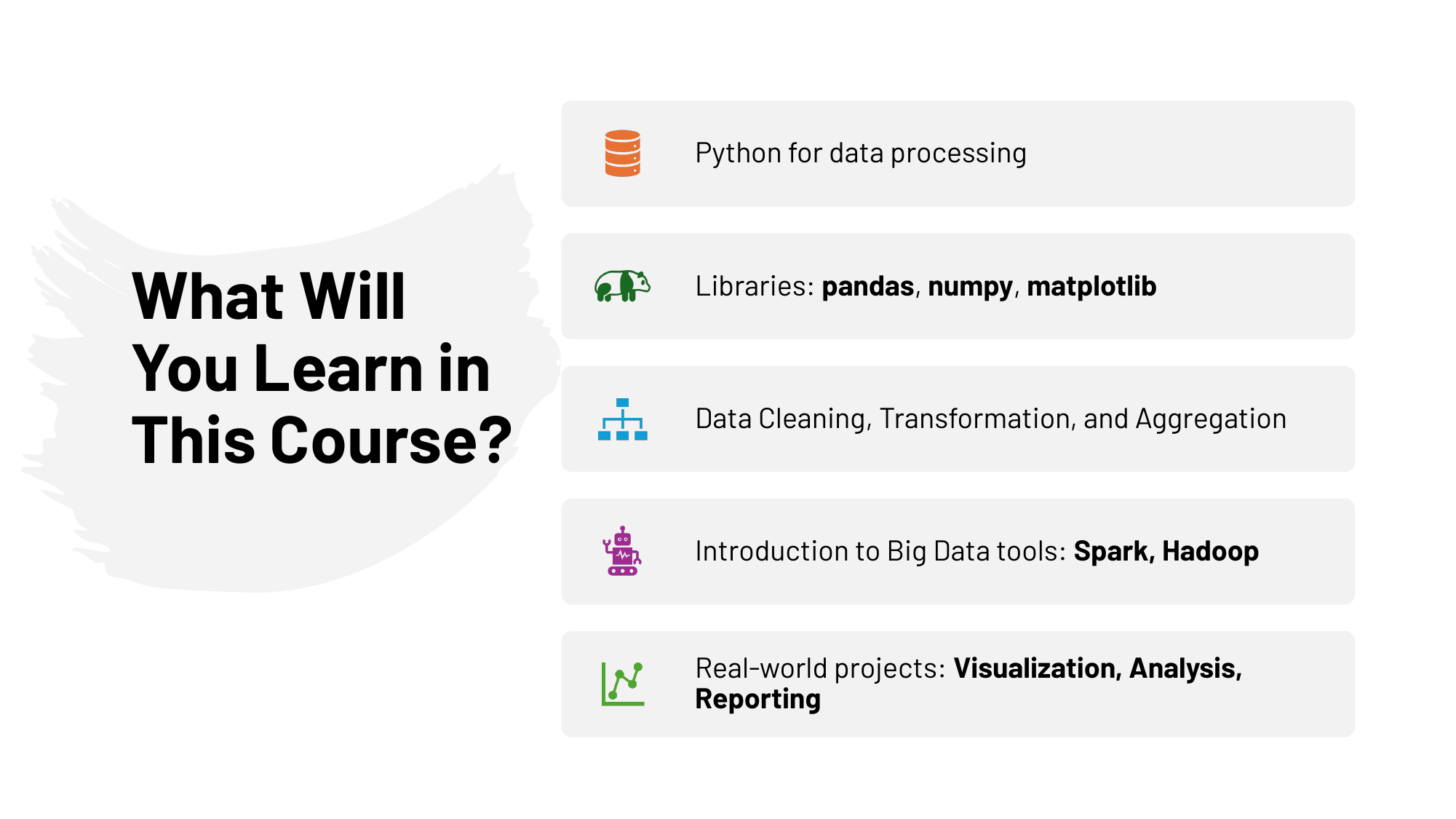

# What Will You Learn in This Course?
Python for data processing
Libraries: pandas, numpy, matplotlib
Data Cleaning, Transformation, and Aggregation
Introduction to Big Data tools: Spark, Hadoop
Real-world projects: Visualization, Analysis, Reporting